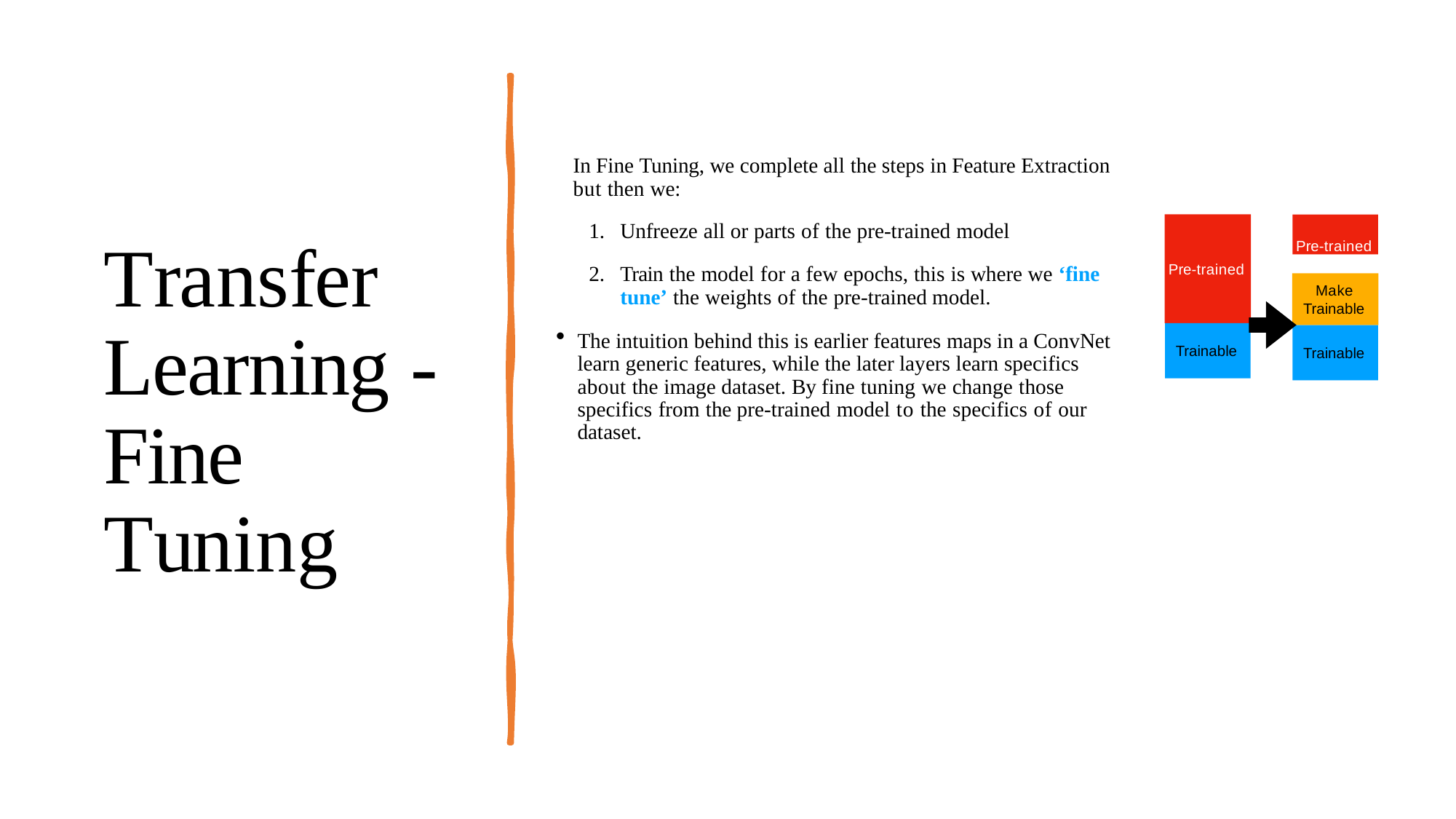

# Transfer Learning - Fine Tuning
In Fine Tuning, we complete all the steps in Feature Extraction but then we:
Unfreeze all or parts of the pre-trained model
Train the model for a few epochs, this is where we ‘fine tune’ the weights of the pre-trained model.
The intuition behind this is earlier features maps in a ConvNet learn generic features, while the later layers learn specifics about the image dataset. By fine tuning we change those specifics from the pre-trained model to the specifics of our dataset.

Pre-trained
Pre-trained

Make Trainable

Trainable
Trainable